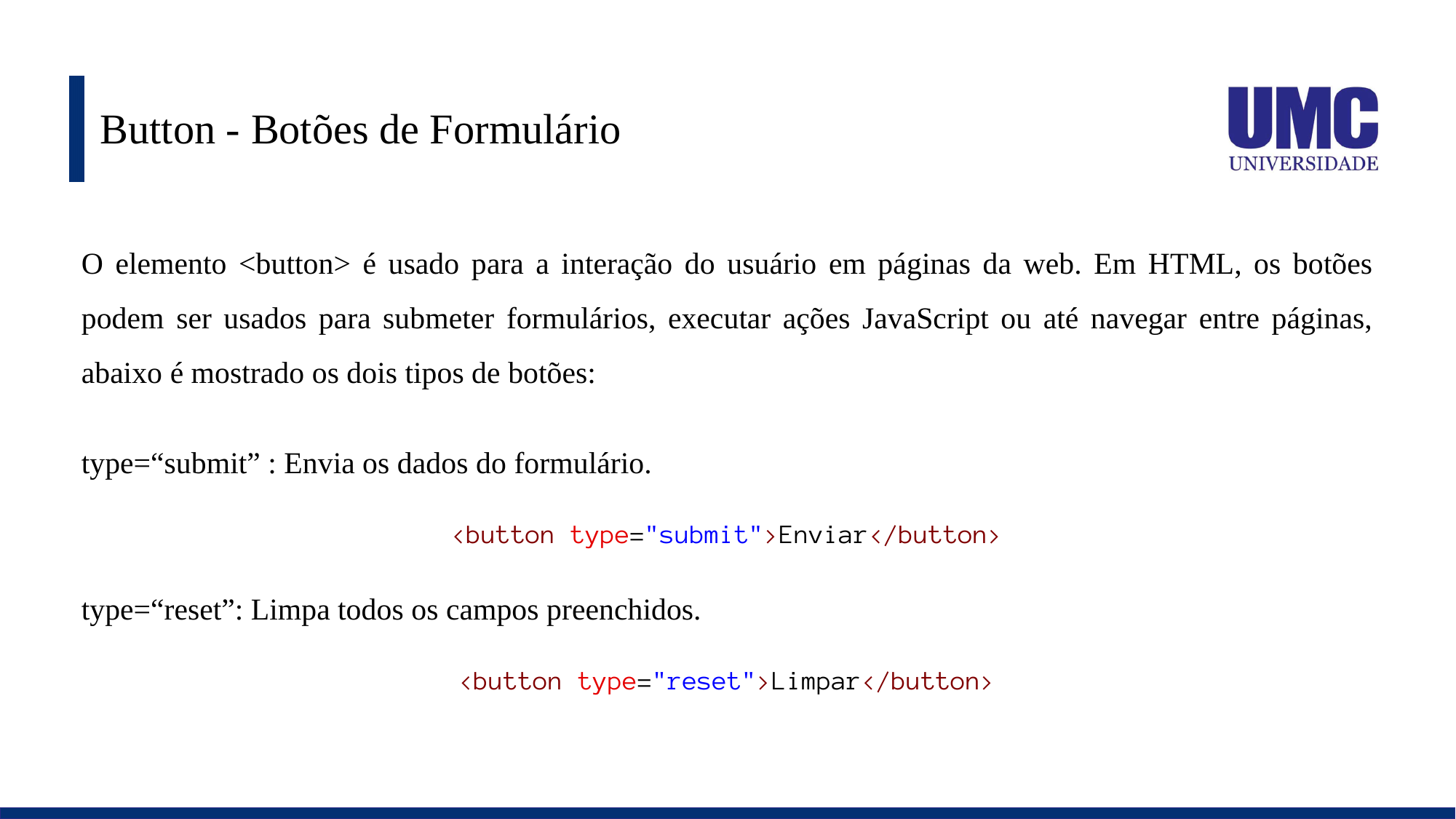

# Button - Botões de Formulário
O elemento <button> é usado para a interação do usuário em páginas da web. Em HTML, os botões podem ser usados para submeter formulários, executar ações JavaScript ou até navegar entre páginas, abaixo é mostrado os dois tipos de botões:
type=“submit” : Envia os dados do formulário.
<button type="submit">Enviar</button>
type=“reset”: Limpa todos os campos preenchidos.
<button type="reset">Limpar</button>